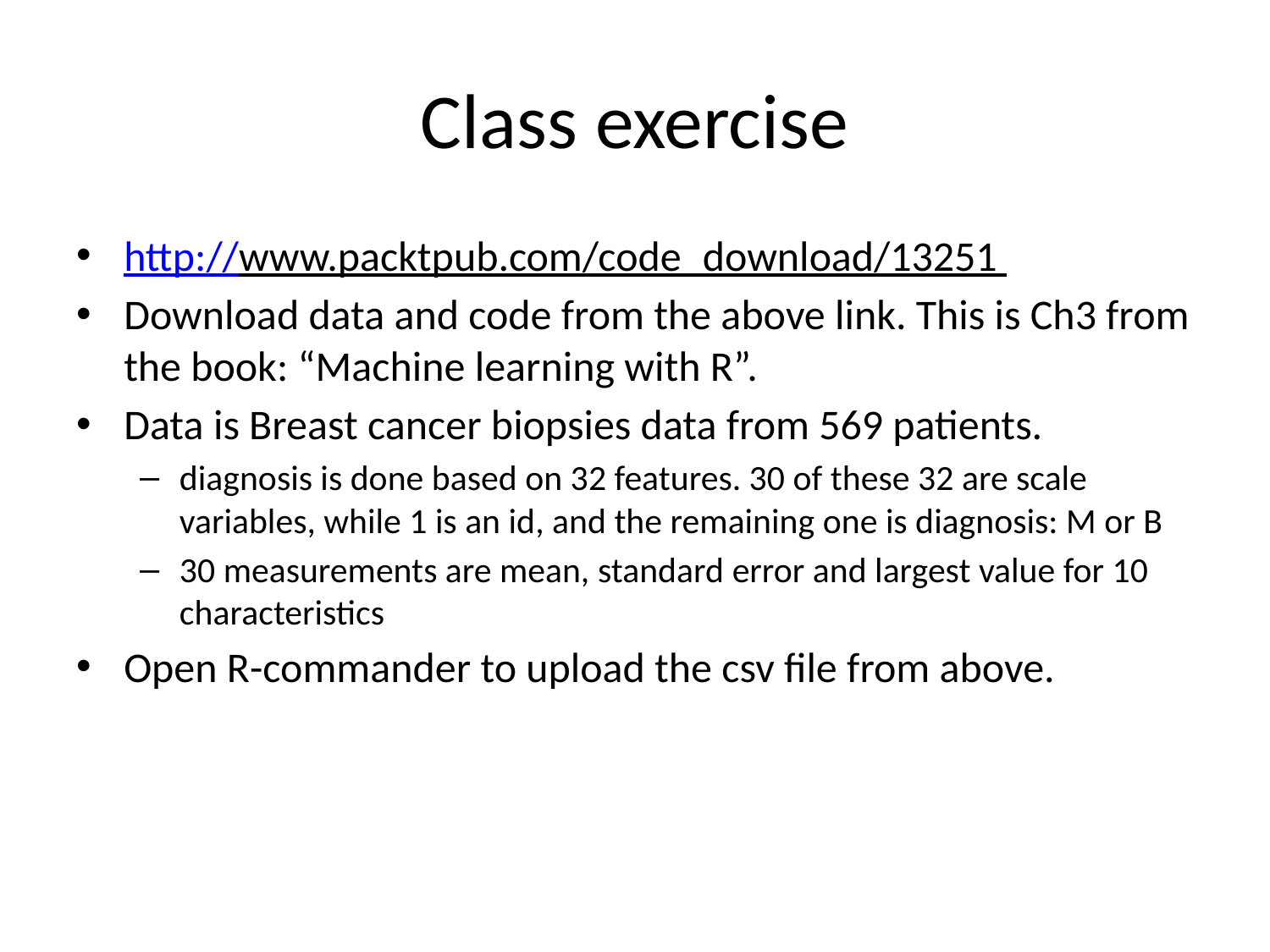

# Class exercise
http://www.packtpub.com/code_download/13251
Download data and code from the above link. This is Ch3 from the book: “Machine learning with R”.
Data is Breast cancer biopsies data from 569 patients.
diagnosis is done based on 32 features. 30 of these 32 are scale variables, while 1 is an id, and the remaining one is diagnosis: M or B
30 measurements are mean, standard error and largest value for 10 characteristics
Open R-commander to upload the csv file from above.